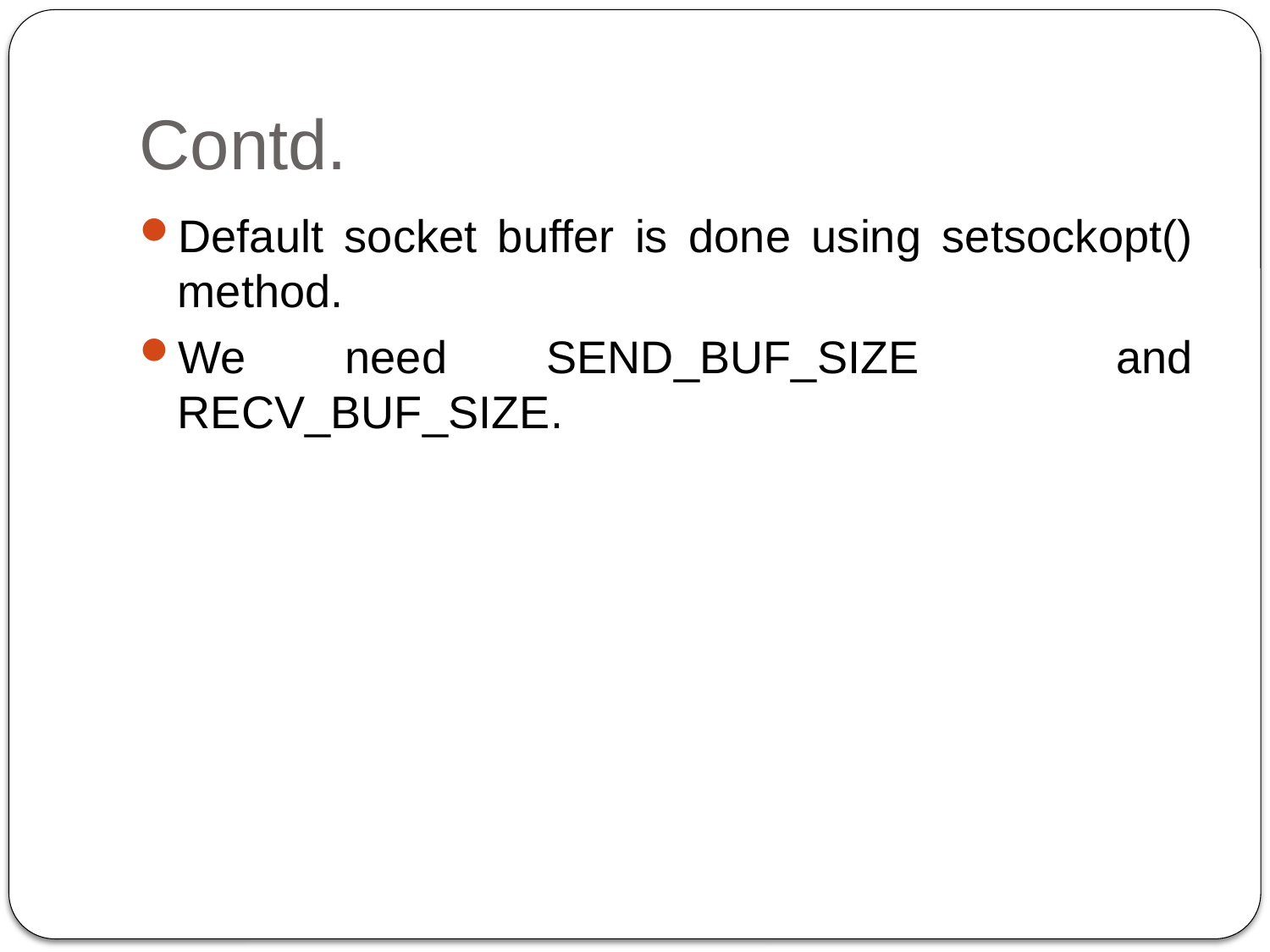

# Contd.
Default socket buffer is done using setsockopt() method.
We need SEND_BUF_SIZE  and RECV_BUF_SIZE.